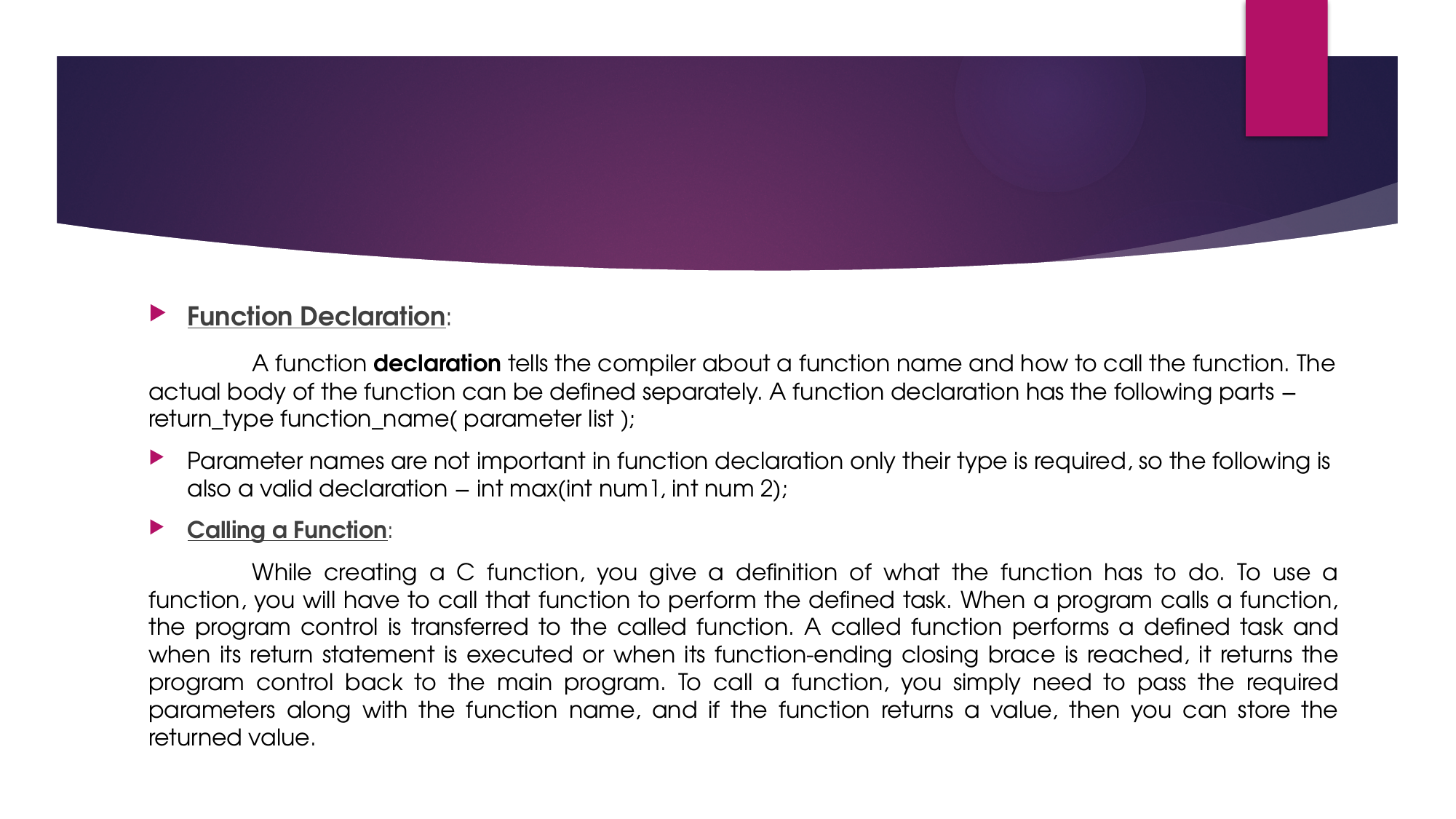

Function Declaration:
	A function declaration tells the compiler about a function name and how to call the function. The actual body of the function can be defined separately. A function declaration has the following parts − return_type function_name( parameter list );
Parameter names are not important in function declaration only their type is required, so the following is also a valid declaration − int max(int num1, int num 2);
Calling a Function:
	While creating a C function, you give a definition of what the function has to do. To use a function, you will have to call that function to perform the defined task. When a program calls a function, the program control is transferred to the called function. A called function performs a defined task and when its return statement is executed or when its function-ending closing brace is reached, it returns the program control back to the main program. To call a function, you simply need to pass the required parameters along with the function name, and if the function returns a value, then you can store the returned value.